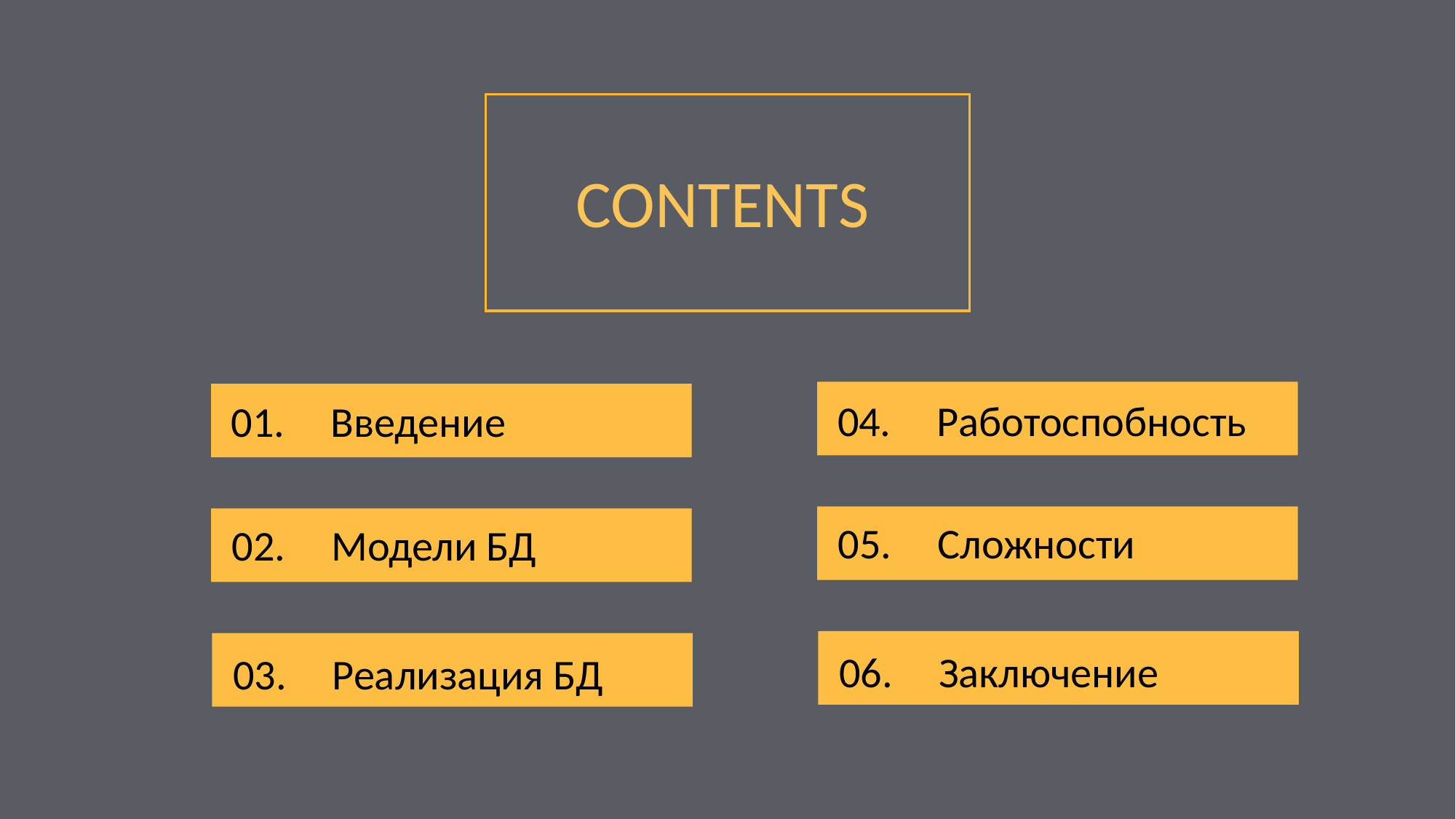

CONTENTS

 04.	Работоспобность

 01.	Введение

 05.	Сложности

 02.	Модели БД

 06.	Заключение

 03.	Реализация БД